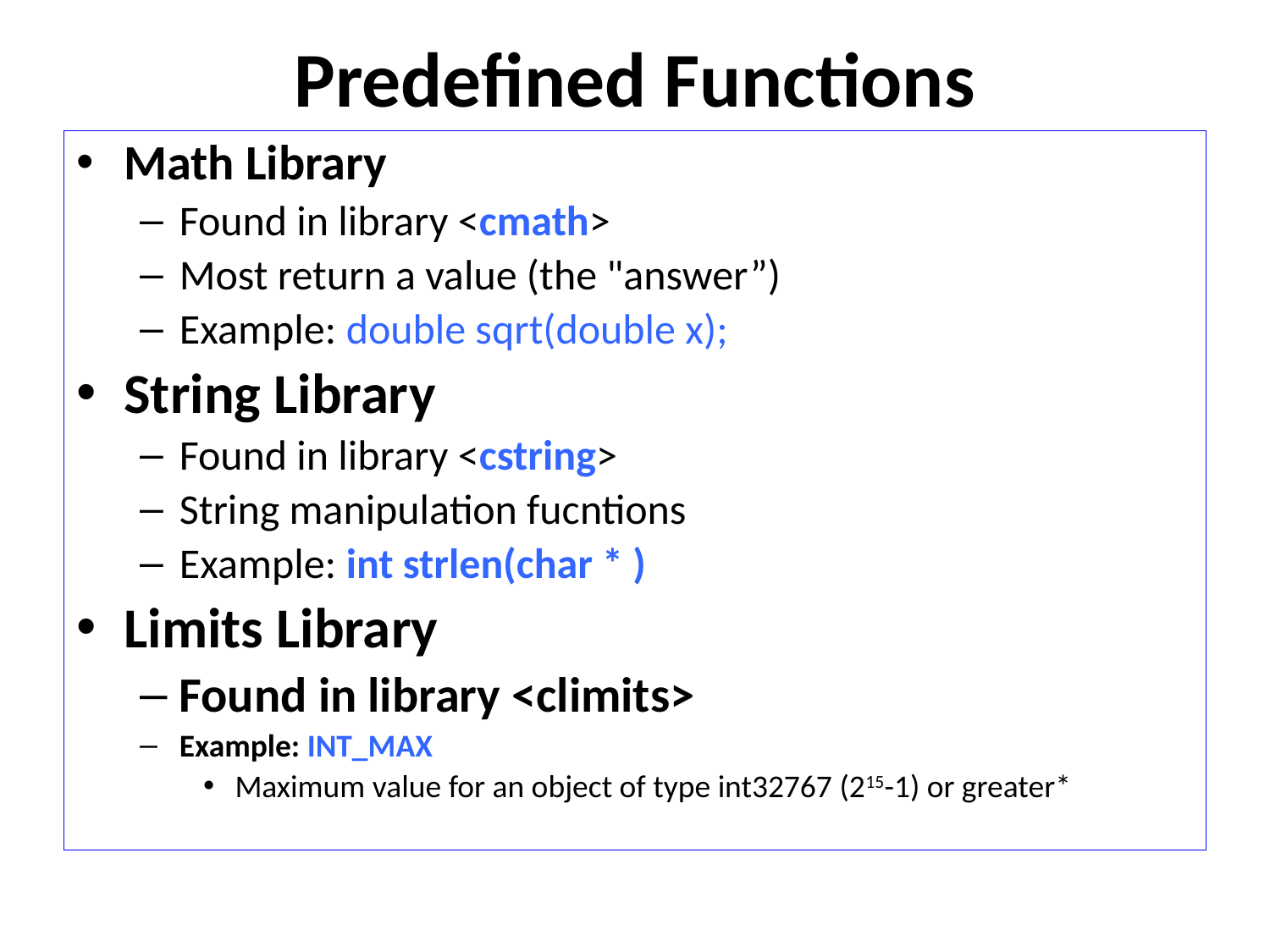

# Predefined Functions
Math Library
Found in library <cmath>
Most return a value (the "answer”)
Example: double sqrt(double x);
String Library
Found in library <cstring>
String manipulation fucntions
Example: int strlen(char * )
Limits Library
Found in library <climits>
Example: INT_MAX
Maximum value for an object of type int32767 (215-1) or greater*